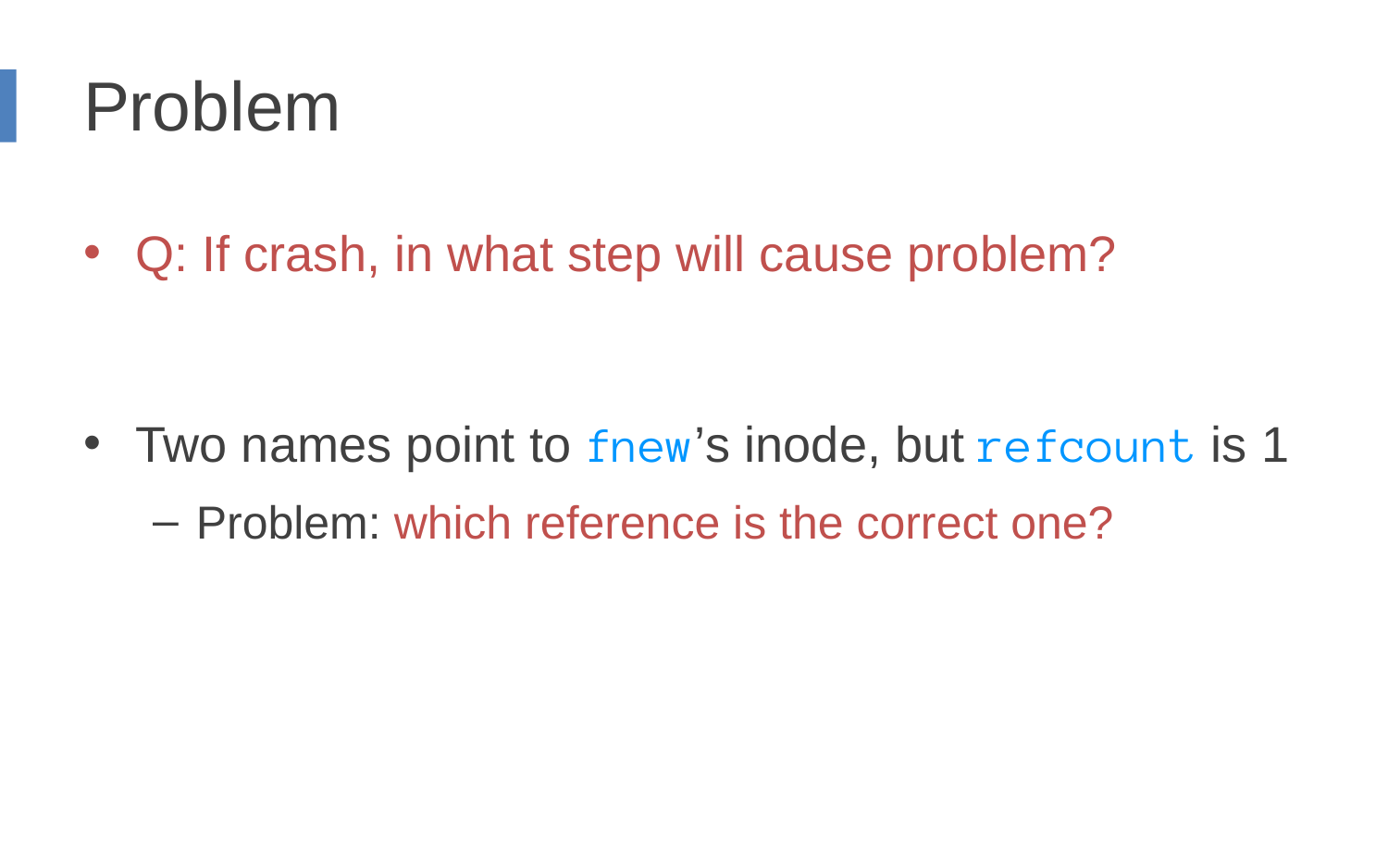

# Problem
Q: If crash, in what step will cause problem?

Two names point to fnew’s inode, but refcount is 1
Problem: which reference is the correct one?